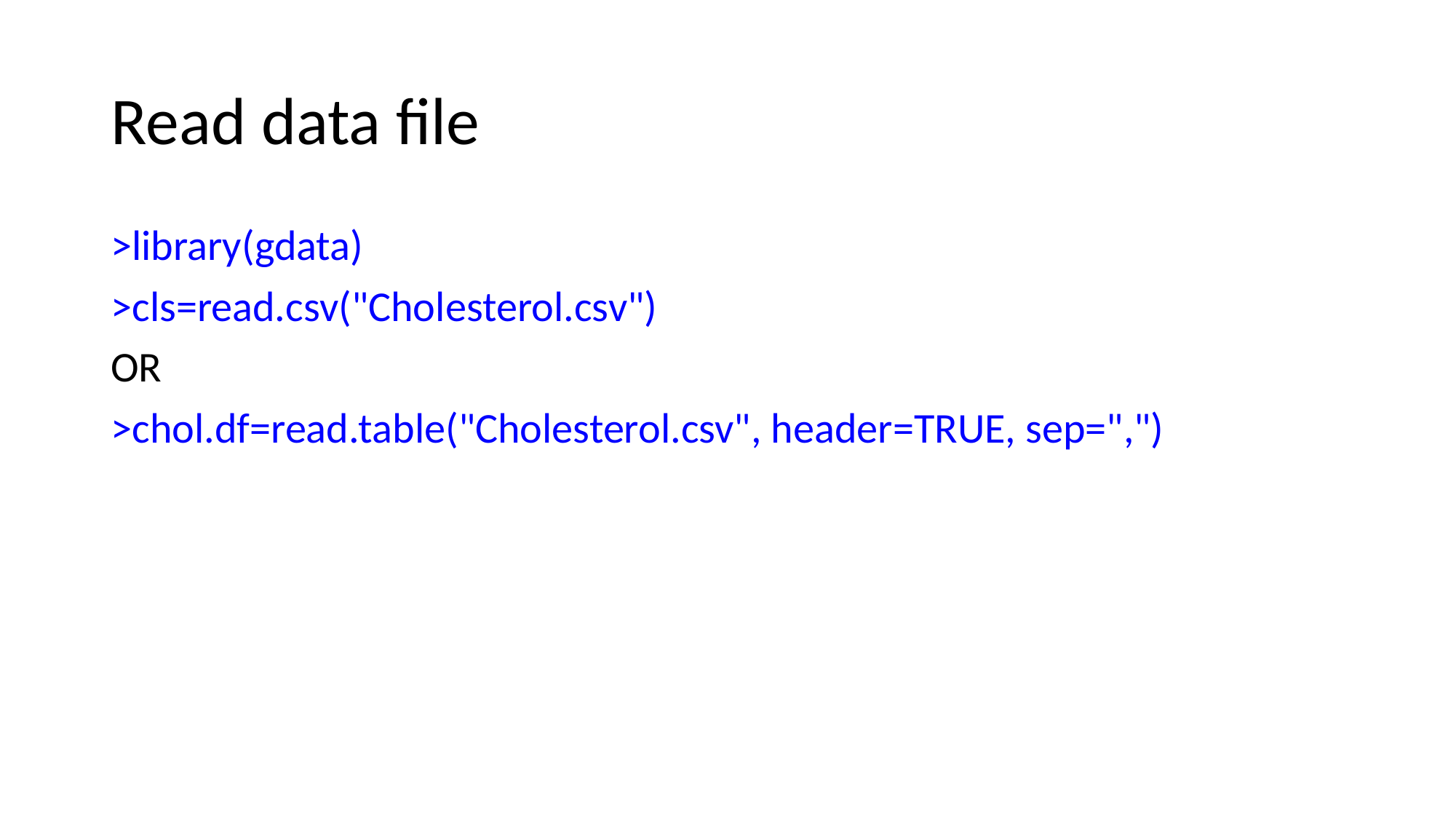

# Read data file
>library(gdata)
>cls=read.csv("Cholesterol.csv")
OR
>chol.df=read.table("Cholesterol.csv", header=TRUE, sep=",")